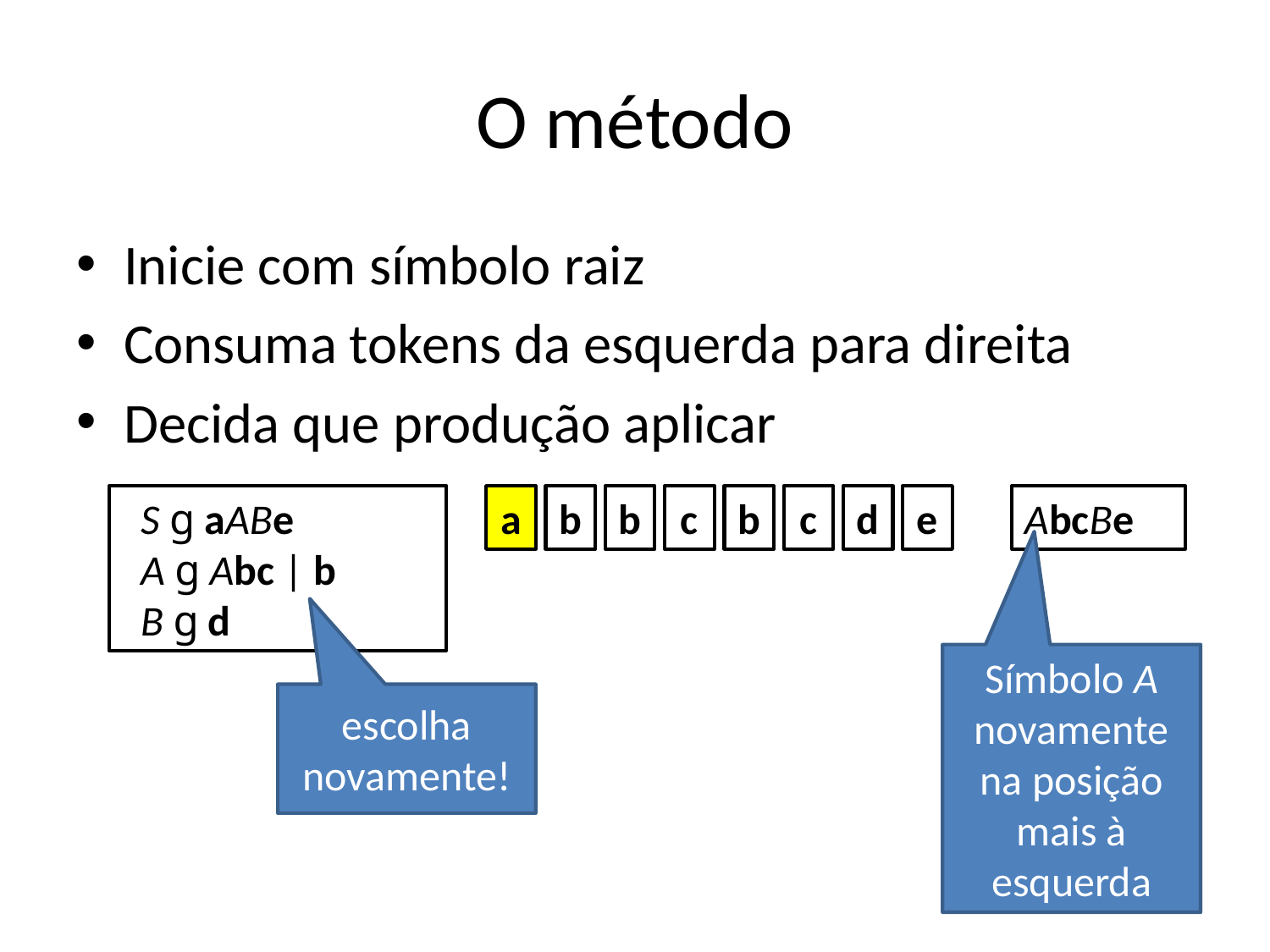

# O método
Inicie com símbolo raiz
Consuma tokens da esquerda para direita
Decida que produção aplicar
  S g aABe
  A g Abc | b
  B g d
a
b
b
c
b
c
d
e
AbcBe
Símbolo A novamente na posição mais à esquerda
escolha novamente!